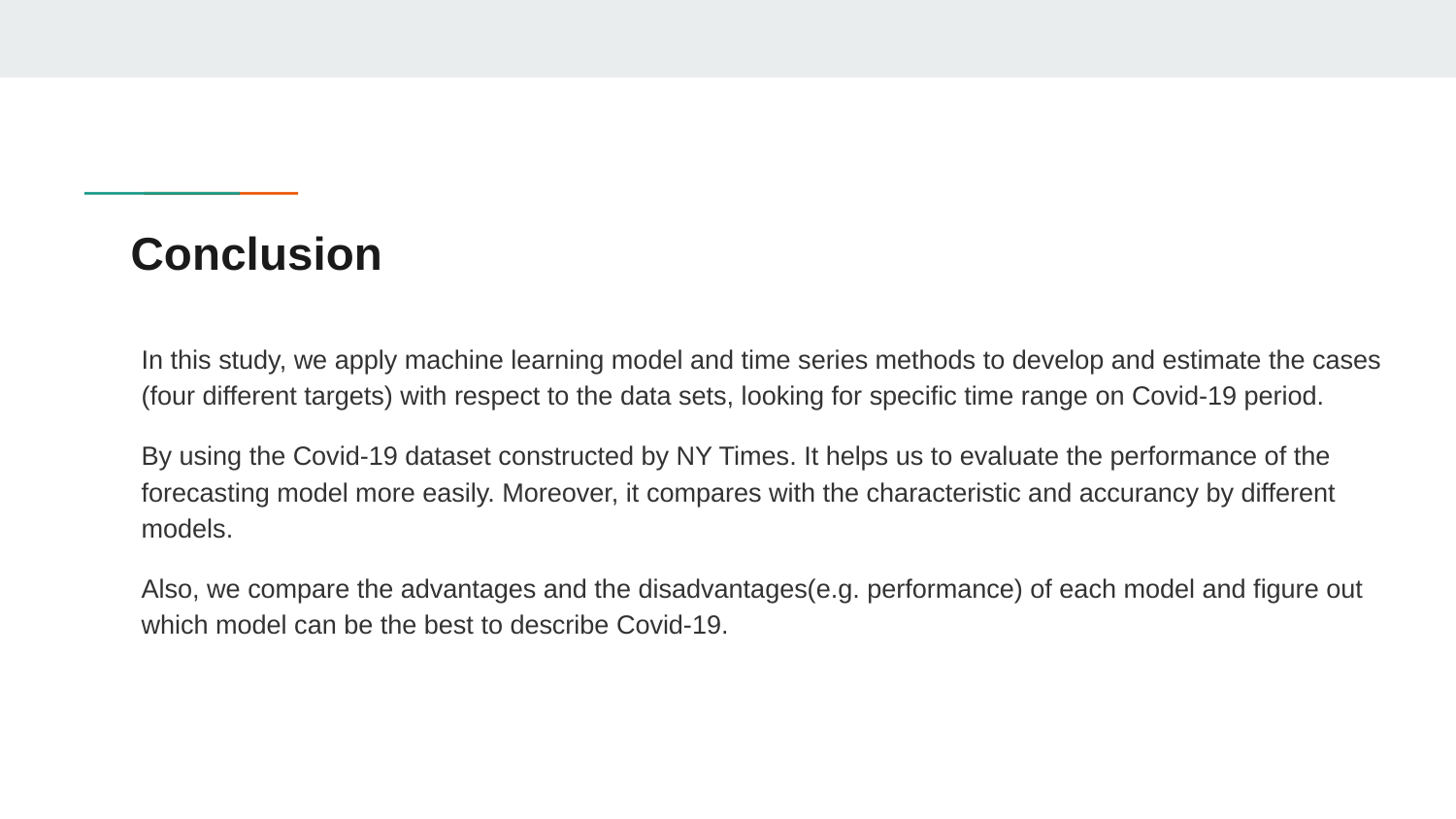

# Conclusion
In this study, we apply machine learning model and time series methods to develop and estimate the cases (four different targets) with respect to the data sets, looking for specific time range on Covid-19 period.
By using the Covid-19 dataset constructed by NY Times. It helps us to evaluate the performance of the forecasting model more easily. Moreover, it compares with the characteristic and accurancy by different models.
Also, we compare the advantages and the disadvantages(e.g. performance) of each model and figure out which model can be the best to describe Covid-19.